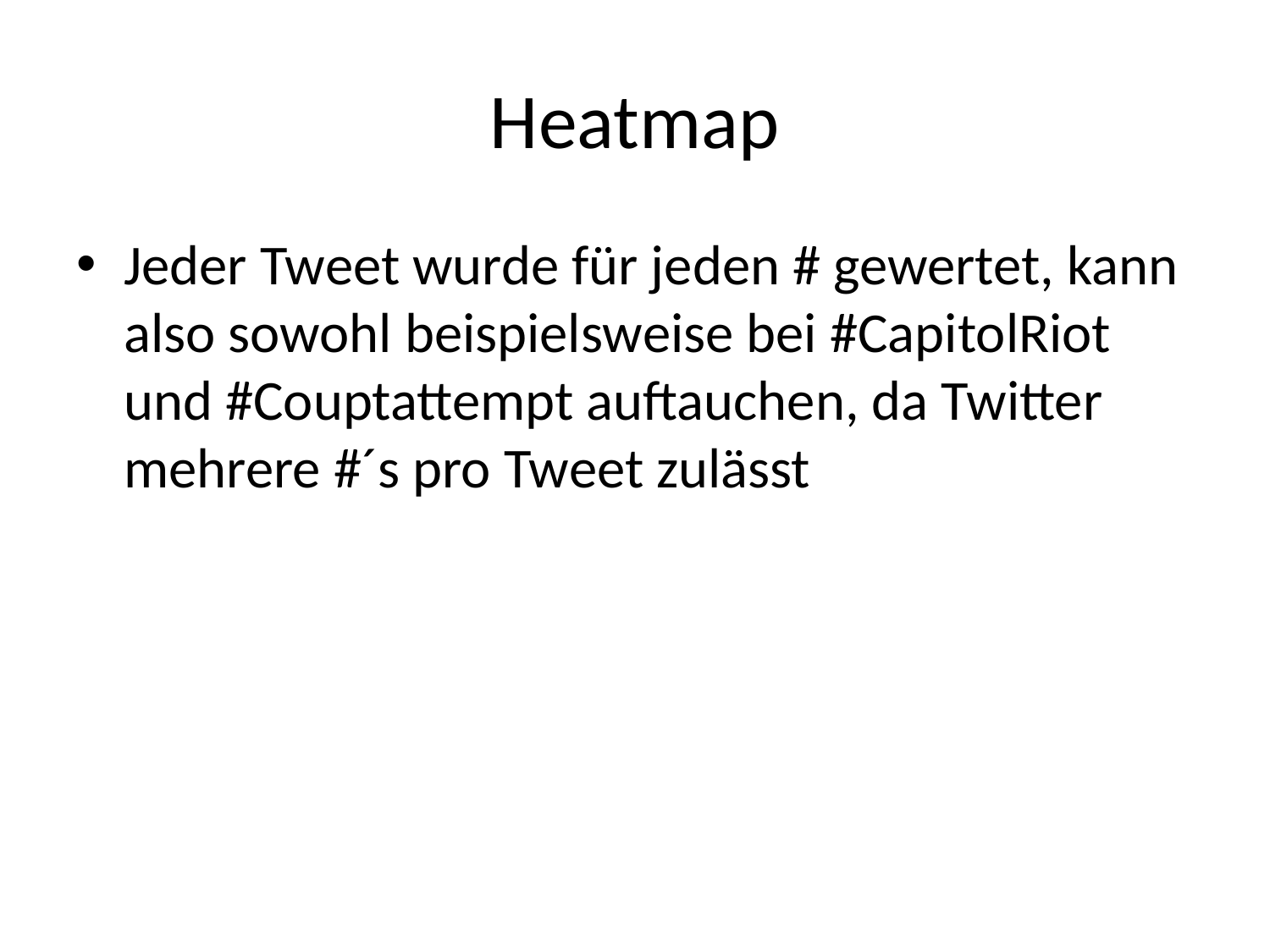

# Heatmap
Jeder Tweet wurde für jeden # gewertet, kann also sowohl beispielsweise bei #CapitolRiot und #Couptattempt auftauchen, da Twitter mehrere #´s pro Tweet zulässt